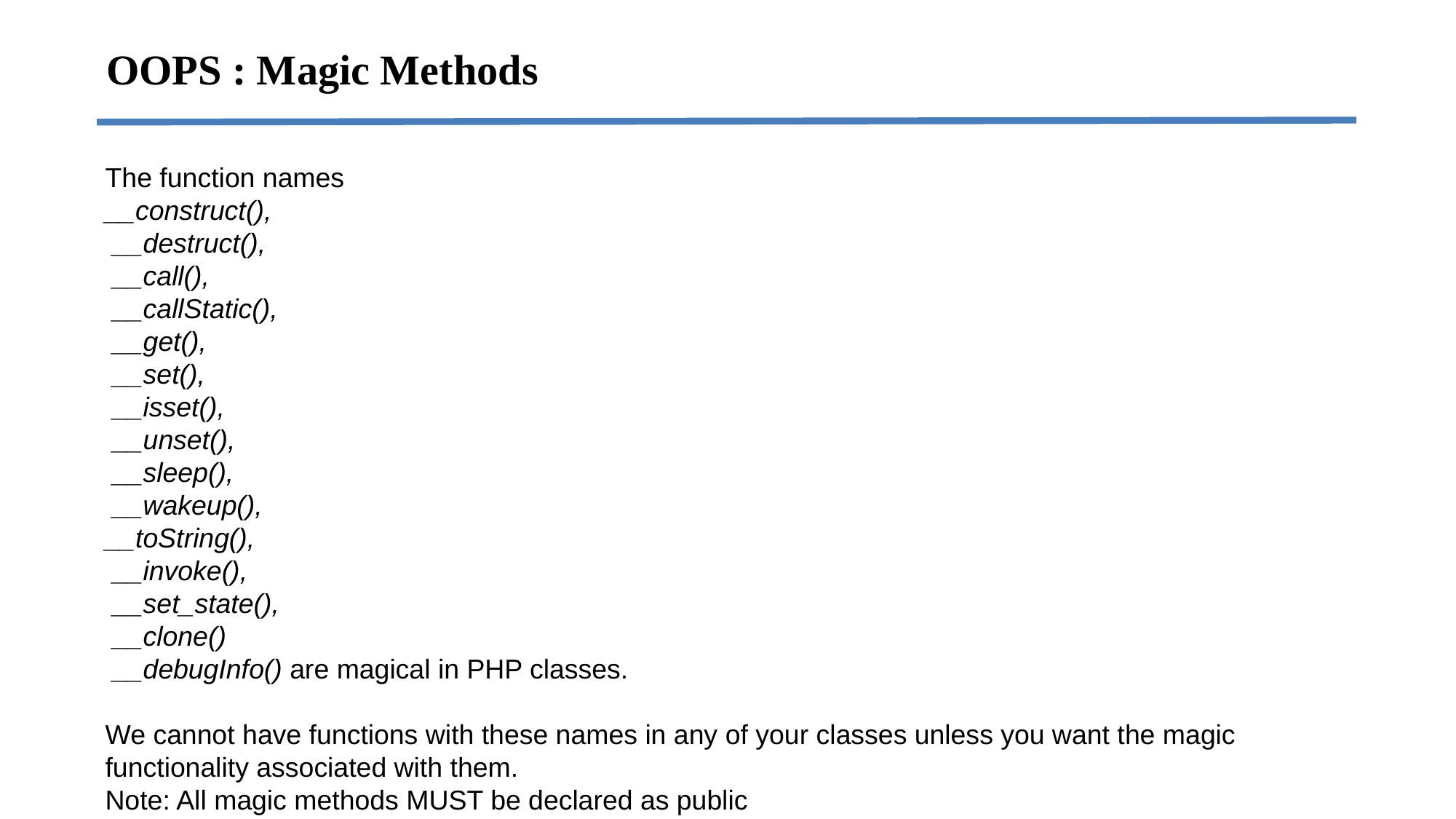

OOPS : Magic Methods

The function names
__construct(),
 __destruct(),
 __call(),
 __callStatic(),
 __get(),
 __set(),
 __isset(),
 __unset(),
 __sleep(),
 __wakeup(),
__toString(),
 __invoke(),
 __set_state(),
 __clone()
 __debugInfo() are magical in PHP classes.

We cannot have functions with these names in any of your classes unless you want the magic functionality associated with them.
Note: All magic methods MUST be declared as public